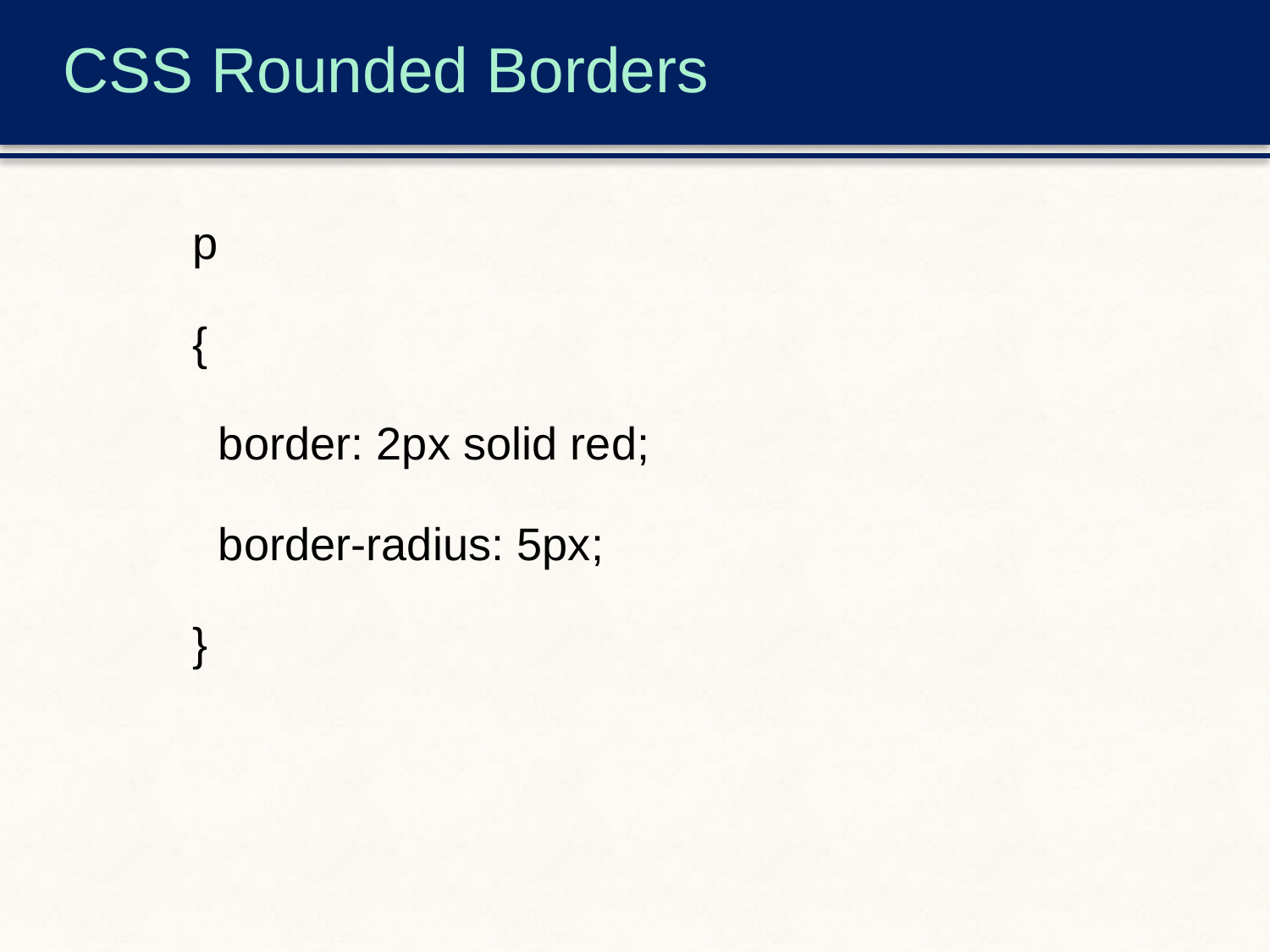

# CSS Rounded Borders
p
{
  border: 2px solid red;
  border-radius: 5px;
}